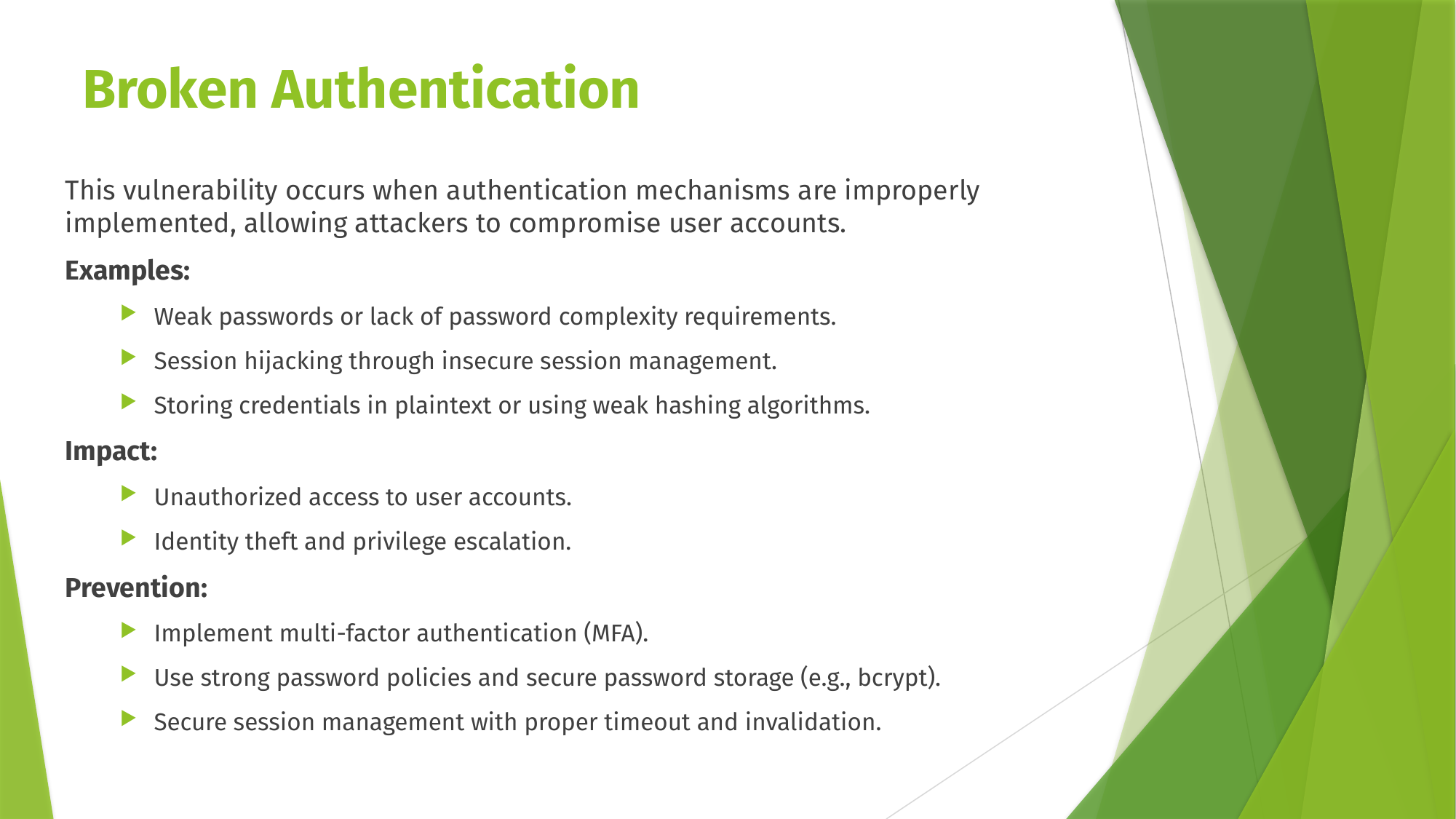

# Broken Authentication
This vulnerability occurs when authentication mechanisms are improperly implemented, allowing attackers to compromise user accounts.
Examples:
Weak passwords or lack of password complexity requirements.
Session hijacking through insecure session management.
Storing credentials in plaintext or using weak hashing algorithms.
Impact:
Unauthorized access to user accounts.
Identity theft and privilege escalation.
Prevention:
Implement multi-factor authentication (MFA).
Use strong password policies and secure password storage (e.g., bcrypt).
Secure session management with proper timeout and invalidation.